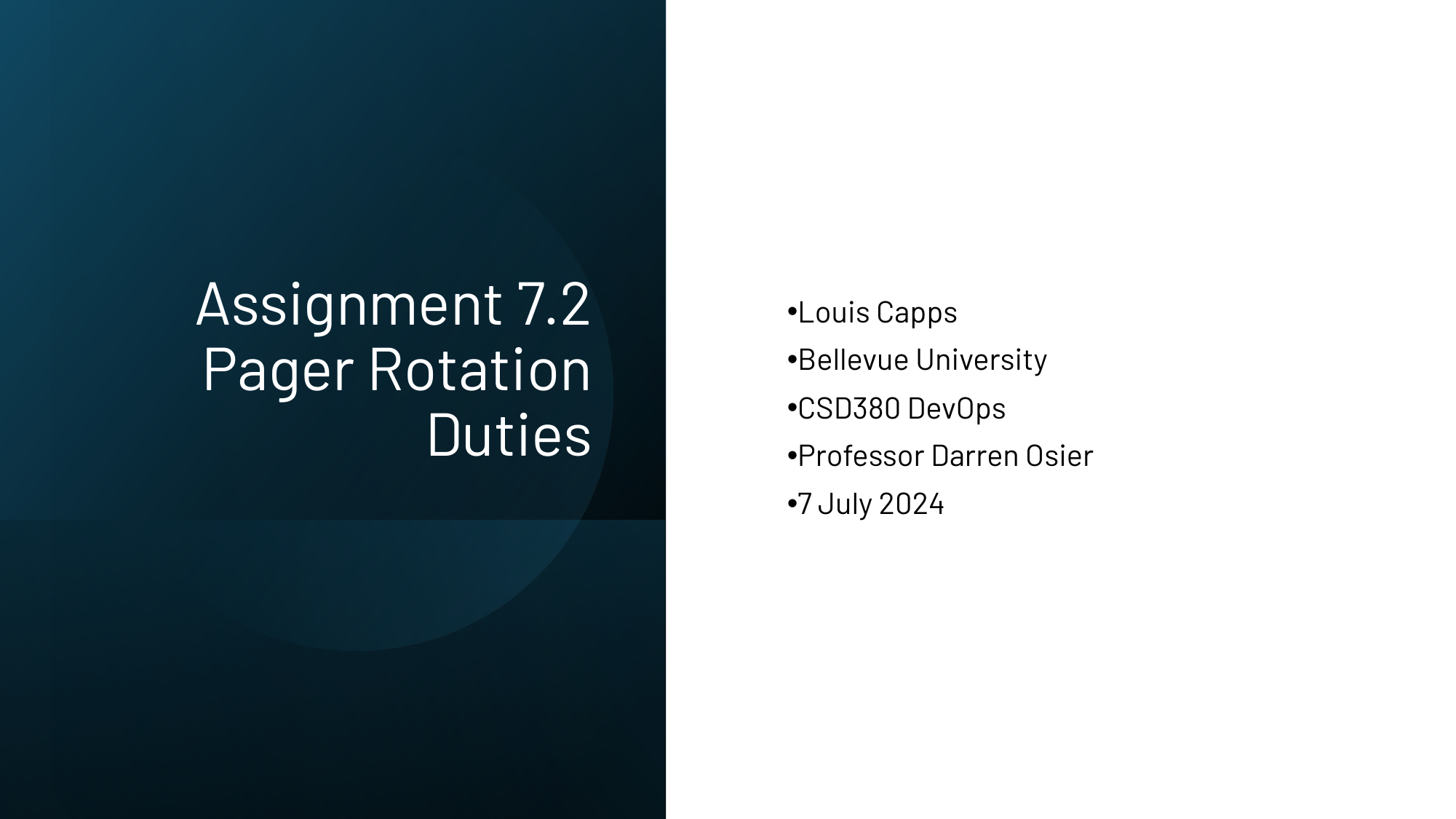

# Assignment 7.2 Pager Rotation Duties

Louis Capps
Bellevue University
CSD380 DevOps
Professor Darren Osier
7 July 2024